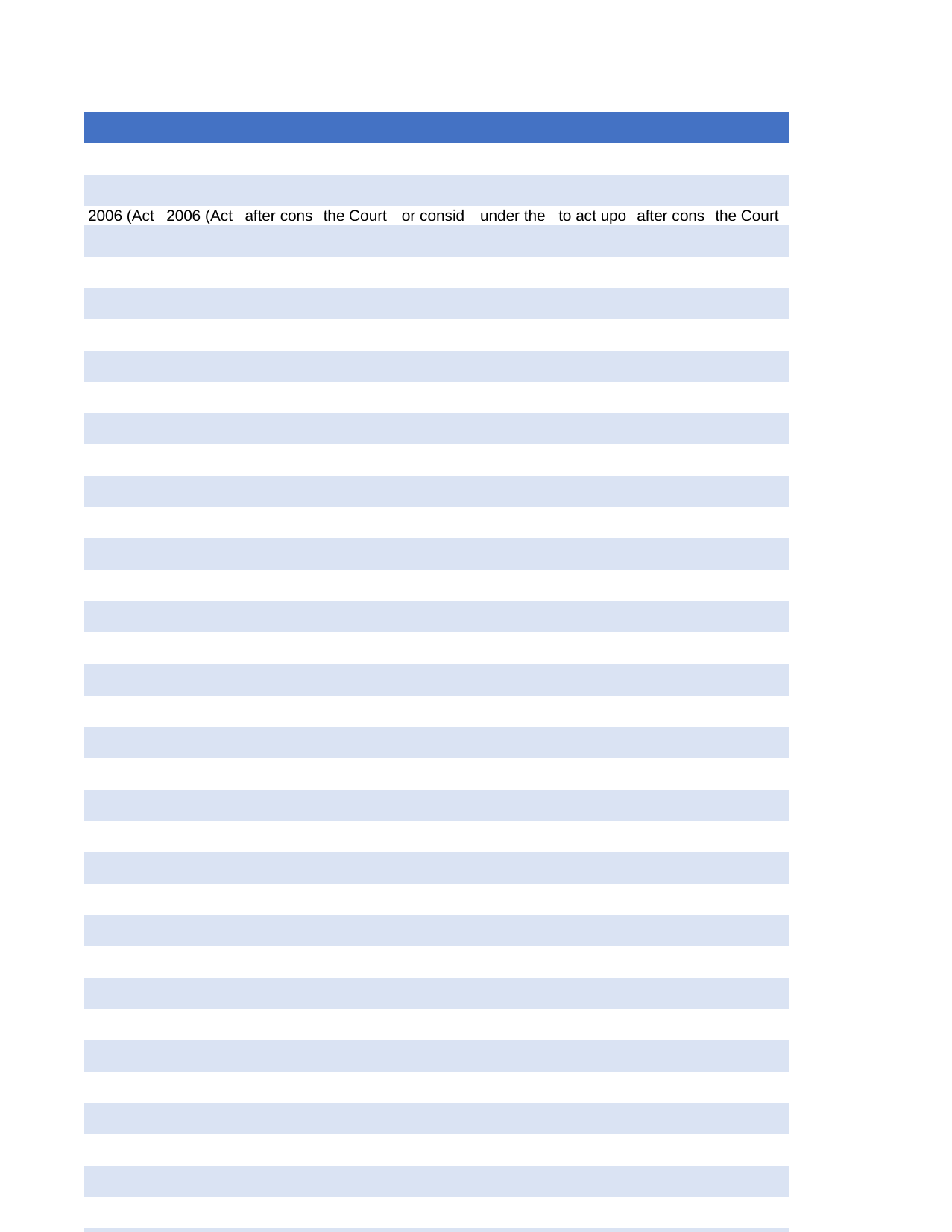

|  |  |  |  |  |  |  |  |  |
| --- | --- | --- | --- | --- | --- | --- | --- | --- |
|  |  |  |  |  |  |  |  |  |
|  |  |  |  |  |  |  |  |  |
| 2006 (Act | 2006 (Act | after cons | the Court | or consid | under the | to act upo | after cons | the Court |
|  |  |  |  |  |  |  |  |  |
|  |  |  |  |  |  |  |  |  |
|  |  |  |  |  |  |  |  |  |
|  |  |  |  |  |  |  |  |  |
|  |  |  |  |  |  |  |  |  |
|  |  |  |  |  |  |  |  |  |
|  |  |  |  |  |  |  |  |  |
|  |  |  |  |  |  |  |  |  |
|  |  |  |  |  |  |  |  |  |
|  |  |  |  |  |  |  |  |  |
|  |  |  |  |  |  |  |  |  |
|  |  |  |  |  |  |  |  |  |
|  |  |  |  |  |  |  |  |  |
|  |  |  |  |  |  |  |  |  |
|  |  |  |  |  |  |  |  |  |
|  |  |  |  |  |  |  |  |  |
|  |  |  |  |  |  |  |  |  |
|  |  |  |  |  |  |  |  |  |
|  |  |  |  |  |  |  |  |  |
|  |  |  |  |  |  |  |  |  |
|  |  |  |  |  |  |  |  |  |
|  |  |  |  |  |  |  |  |  |
|  |  |  |  |  |  |  |  |  |
|  |  |  |  |  |  |  |  |  |
|  |  |  |  |  |  |  |  |  |
|  |  |  |  |  |  |  |  |  |
|  |  |  |  |  |  |  |  |  |
|  |  |  |  |  |  |  |  |  |
|  |  |  |  |  |  |  |  |  |
|  |  |  |  |  |  |  |  |  |
|  |  |  |  |  |  |  |  |  |
|  |  |  |  |  |  |  |  |  |
|  |  |  |  |  |  |  |  |  |
|  |  |  |  |  |  |  |  |  |
|  |  |  |  |  |  |  |  |  |
|  |  |  |  |  |  |  |  |  |
|  |  |  |  |  |  |  |  |  |
|  |  |  |  |  |  |  |  |  |
|  |  |  |  |  |  |  |  |  |
|  |  |  |  |  |  |  |  |  |
|  |  |  |  |  |  |  |  |  |
|  |  |  |  |  |  |  |  |  |
|  |  |  |  |  |  |  |  |  |
|  |  |  |  |  |  |  |  |  |
|  |  |  |  |  |  |  |  |  |
|  |  |  |  |  |  |  |  |  |
|  |  |  |  |  |  |  |  |  |
|  |  |  |  |  |  |  |  |  |